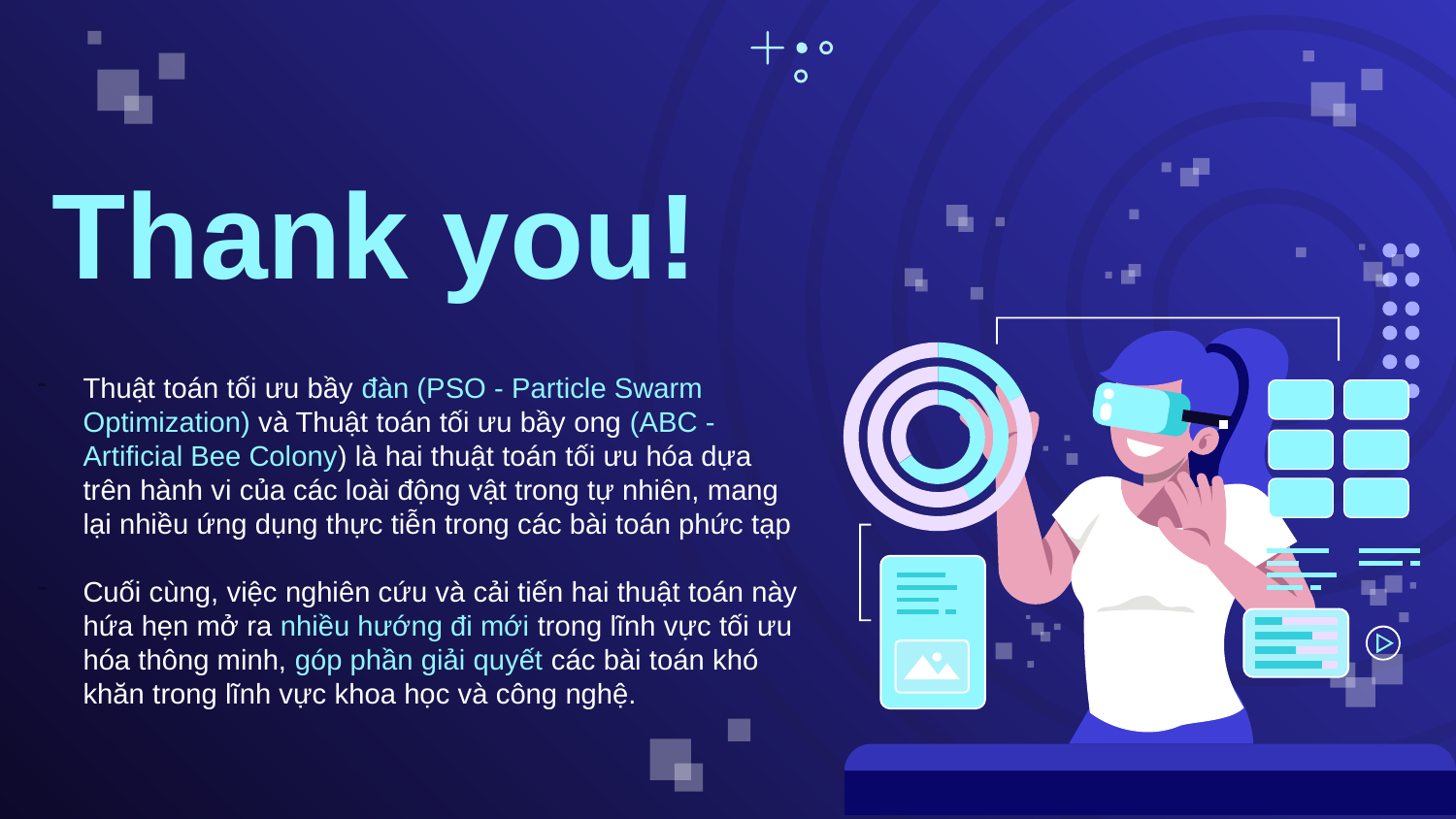

# Thank you!
Thuật toán tối ưu bầy đàn (PSO - Particle Swarm Optimization) và Thuật toán tối ưu bầy ong (ABC - Artificial Bee Colony) là hai thuật toán tối ưu hóa dựa trên hành vi của các loài động vật trong tự nhiên, mang lại nhiều ứng dụng thực tiễn trong các bài toán phức tạp

Cuối cùng, việc nghiên cứu và cải tiến hai thuật toán này hứa hẹn mở ra nhiều hướng đi mới trong lĩnh vực tối ưu hóa thông minh, góp phần giải quyết các bài toán khó khăn trong lĩnh vực khoa học và công nghệ.